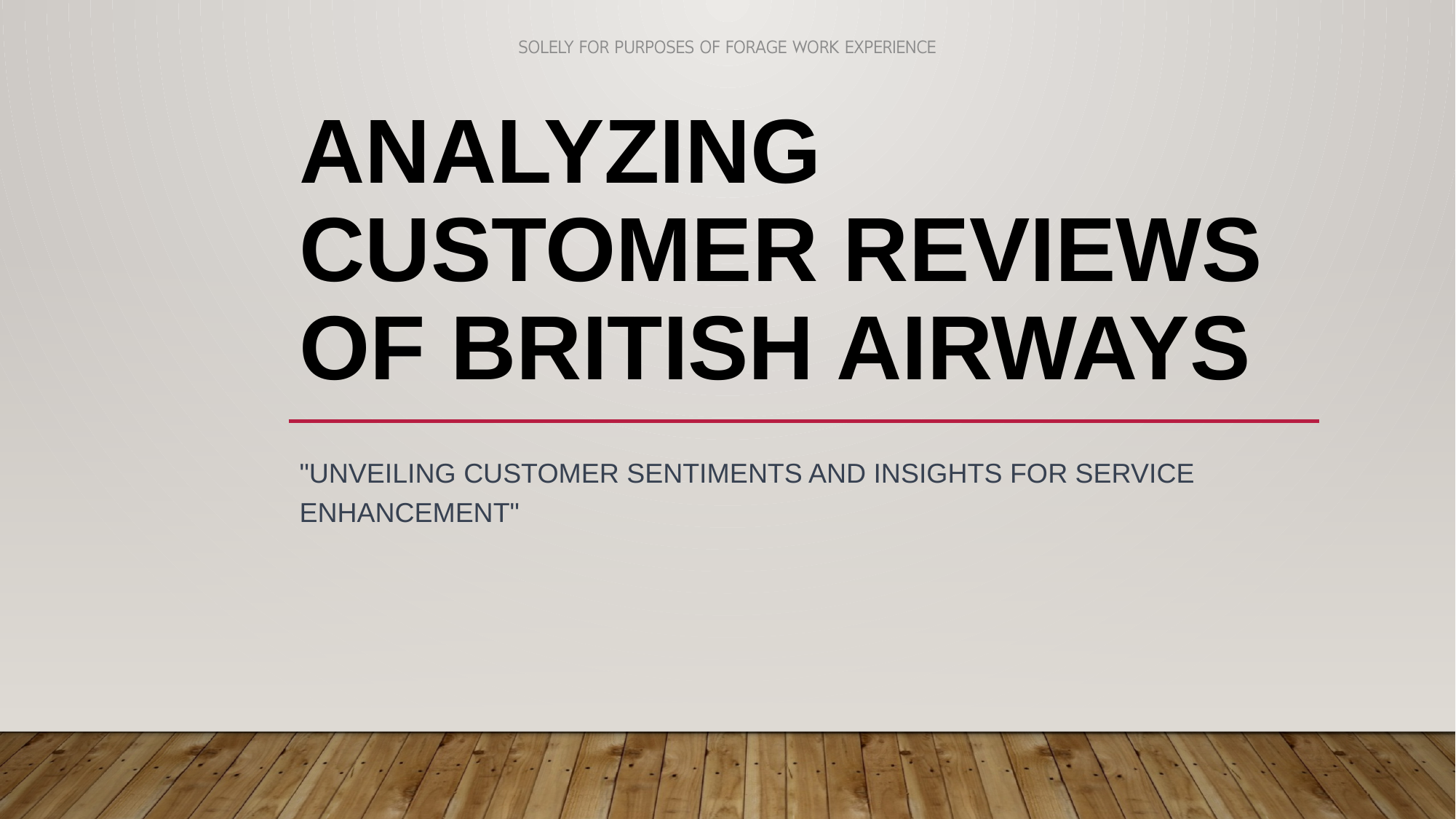

# Analyzing Customer Reviews of British Airways
"Unveiling Customer Sentiments and Insights for Service Enhancement"